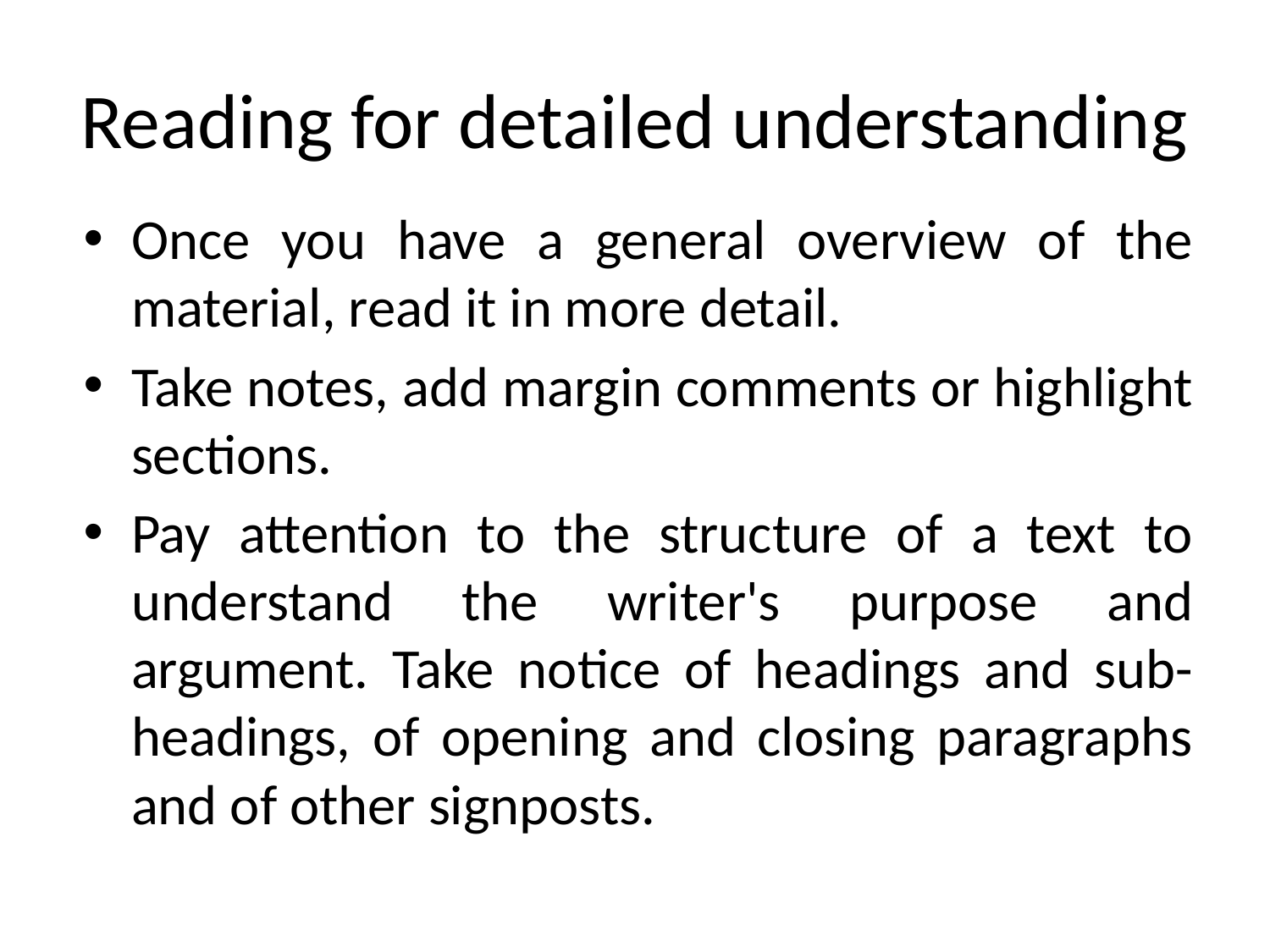

# Reading for detailed understanding
Once you have a general overview of the material, read it in more detail.
Take notes, add margin comments or highlight sections.
Pay attention to the structure of a text to understand the writer's purpose and argument. Take notice of headings and sub-headings, of opening and closing paragraphs and of other signposts.